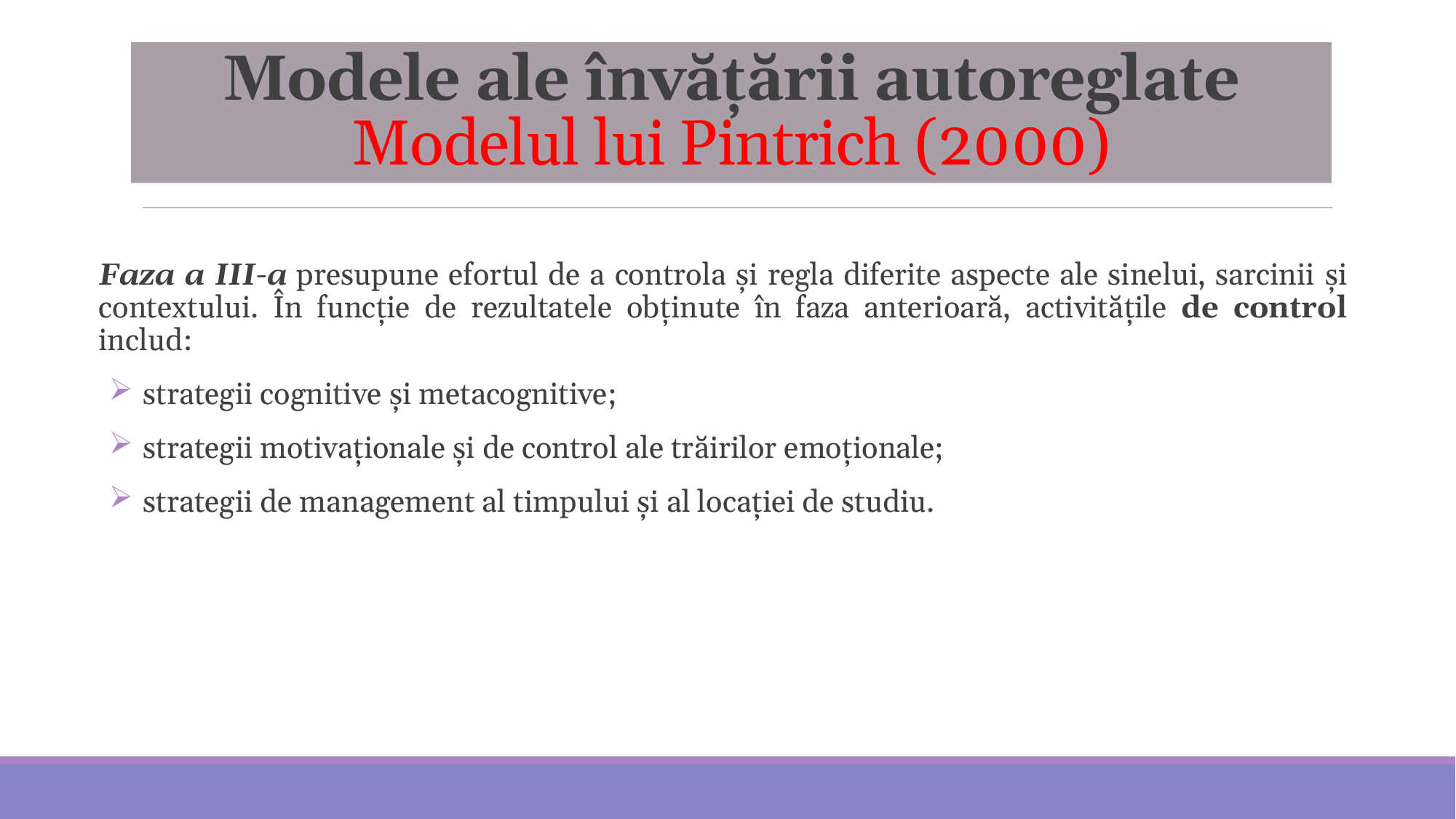

# Modele ale învățării autoreglate Modelul lui Pintrich (2000)
Faza a III-a presupune efortul de a controla şi regla diferite aspecte ale sinelui, sarcinii şi contextului. În funcţie de rezultatele obţinute în faza anterioară, activităţile de control includ:
strategii cognitive şi metacognitive;
strategii motivaţionale şi de control ale trăirilor emoţionale;
strategii de management al timpului şi al locaţiei de studiu.